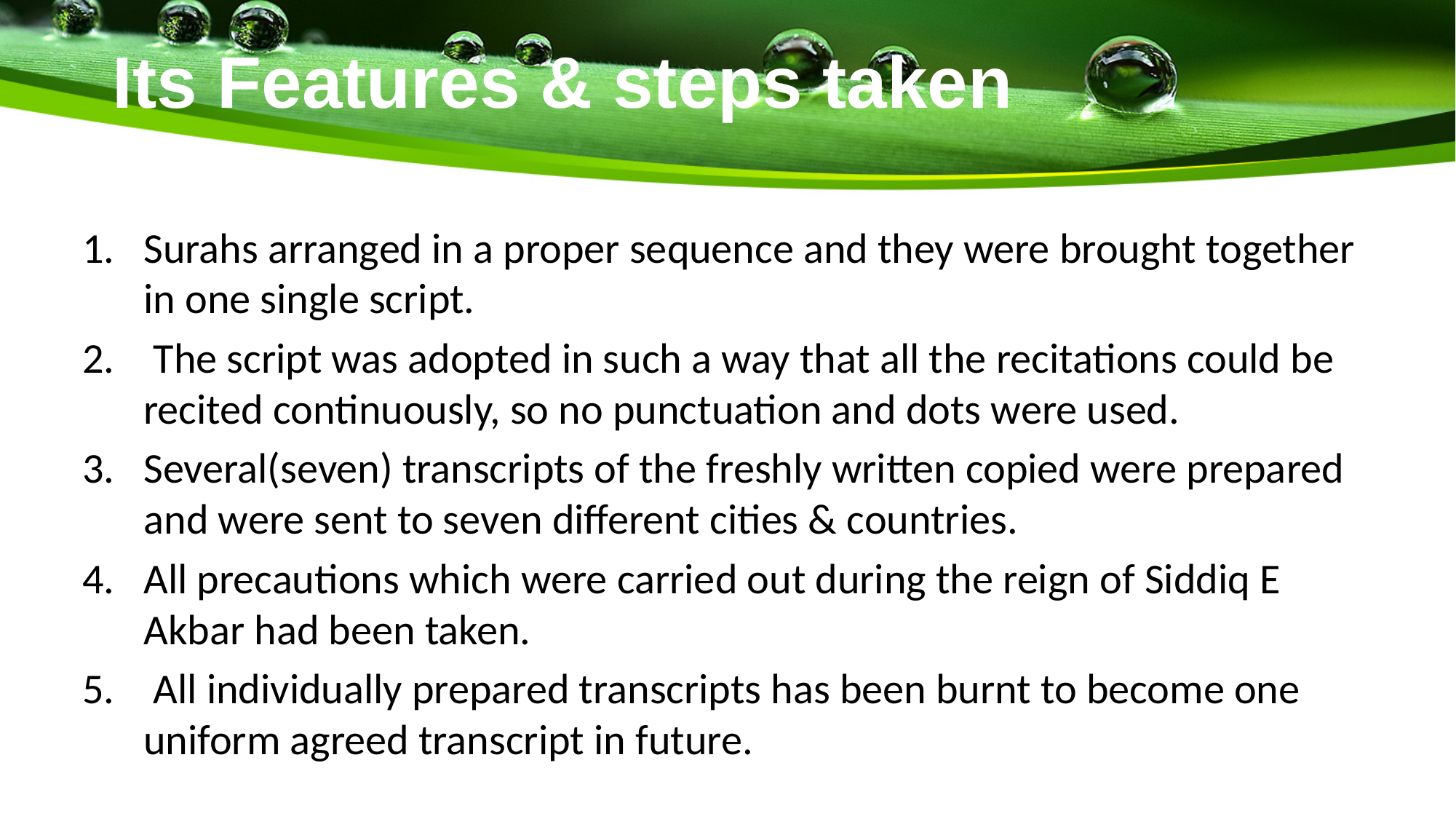

# Its Features & steps taken
Surahs arranged in a proper sequence and they were brought together in one single script.
 The script was adopted in such a way that all the recitations could be recited continuously, so no punctuation and dots were used.
Several(seven) transcripts of the freshly written copied were prepared and were sent to seven different cities & countries.
All precautions which were carried out during the reign of Siddiq E Akbar had been taken.
 All individually prepared transcripts has been burnt to become one uniform agreed transcript in future.